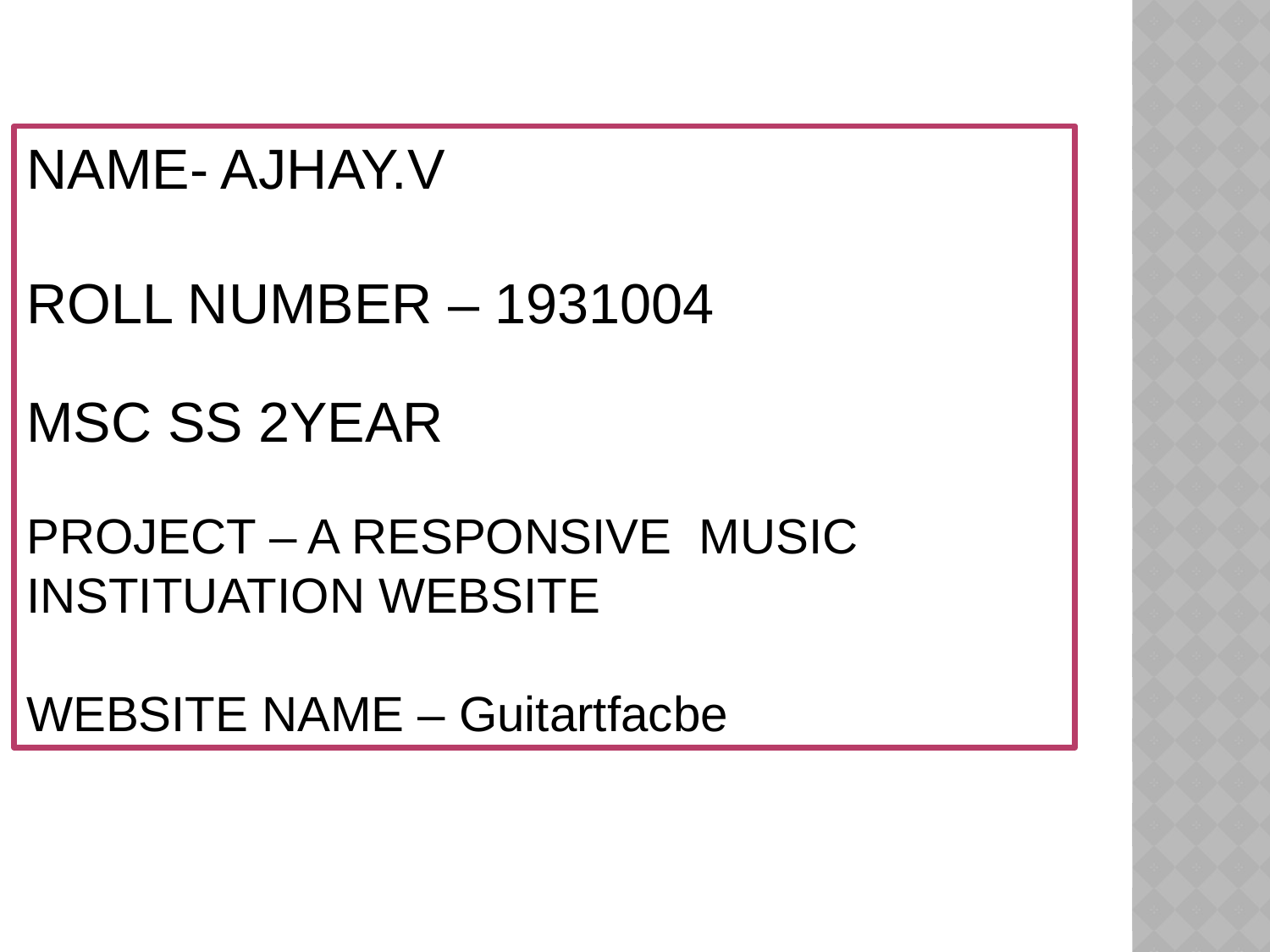

NAME- AJHAY.V

ROLL NUMBER – 1931004

MSC SS 2YEAR

PROJECT – A RESPONSIVE  MUSIC INSTITUATION WEBSITE

WEBSITE NAME – Guitartfacbe